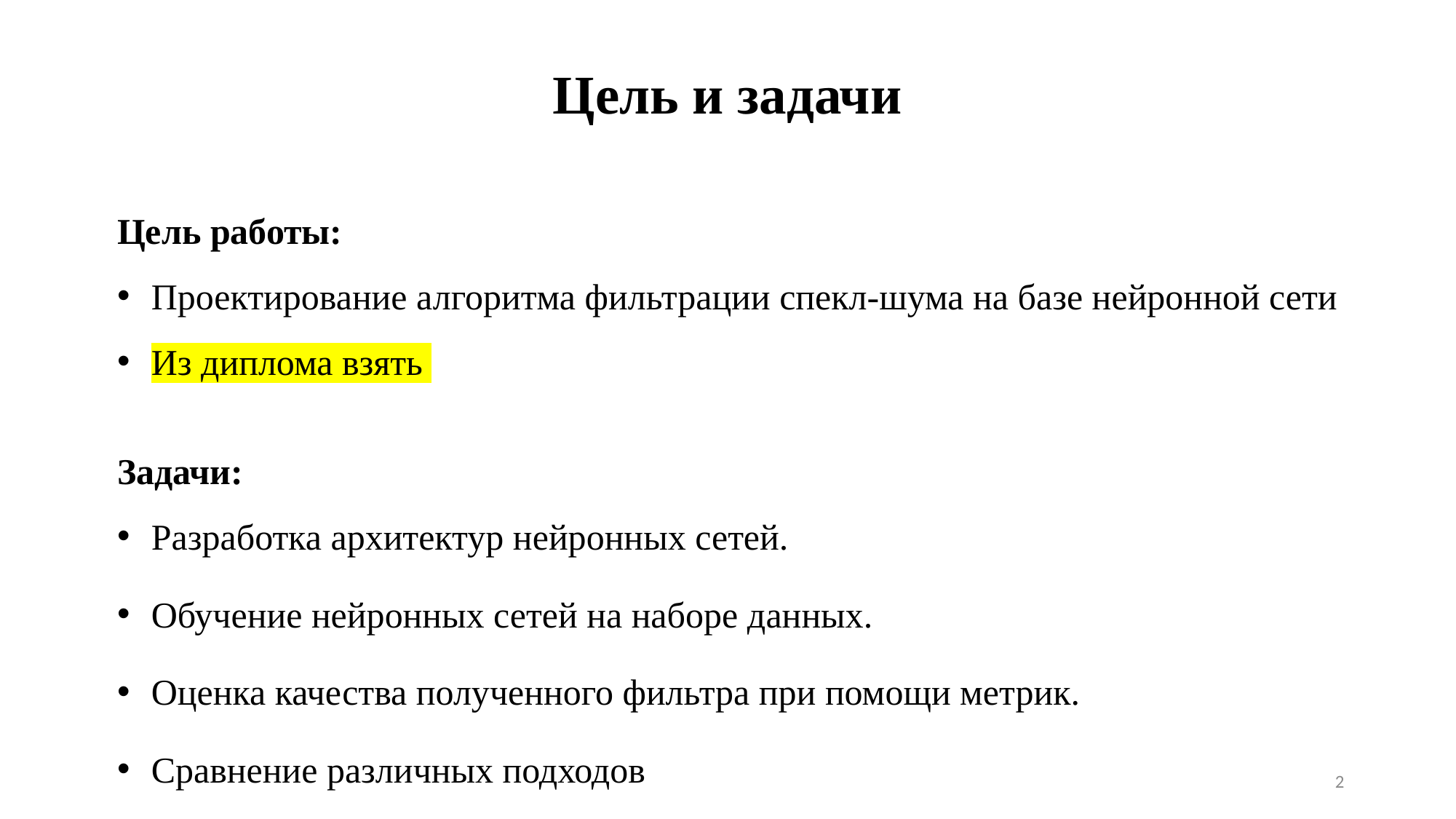

# Цель и задачи
Цель работы:
Проектирование алгоритма фильтрации спекл-шума на базе нейронной сети
Из диплома взять

Задачи:
Разработка архитектур нейронных сетей.
Обучение нейронных сетей на наборе данных.
Оценка качества полученного фильтра при помощи метрик.
Сравнение различных подходов
2